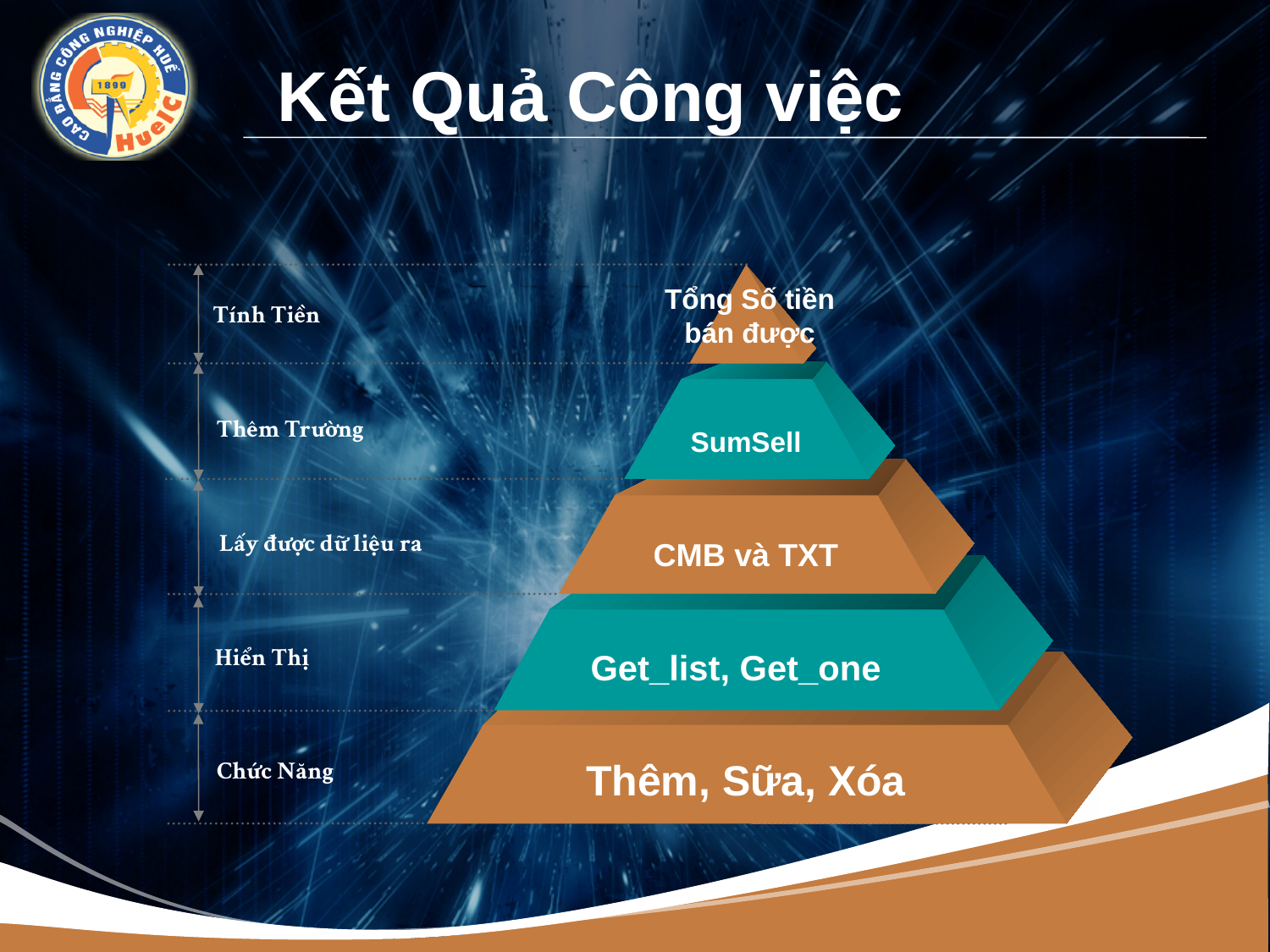

# Kết Quả Công việc

Tổng Số tiền bán được

SumSell

CMB và TXT

Get_list, Get_one

Thêm, Sữa, Xóa
Tính Tiền

Thêm Trường

Lấy được dữ liệu ra

Hiển Thị

Chức Năng